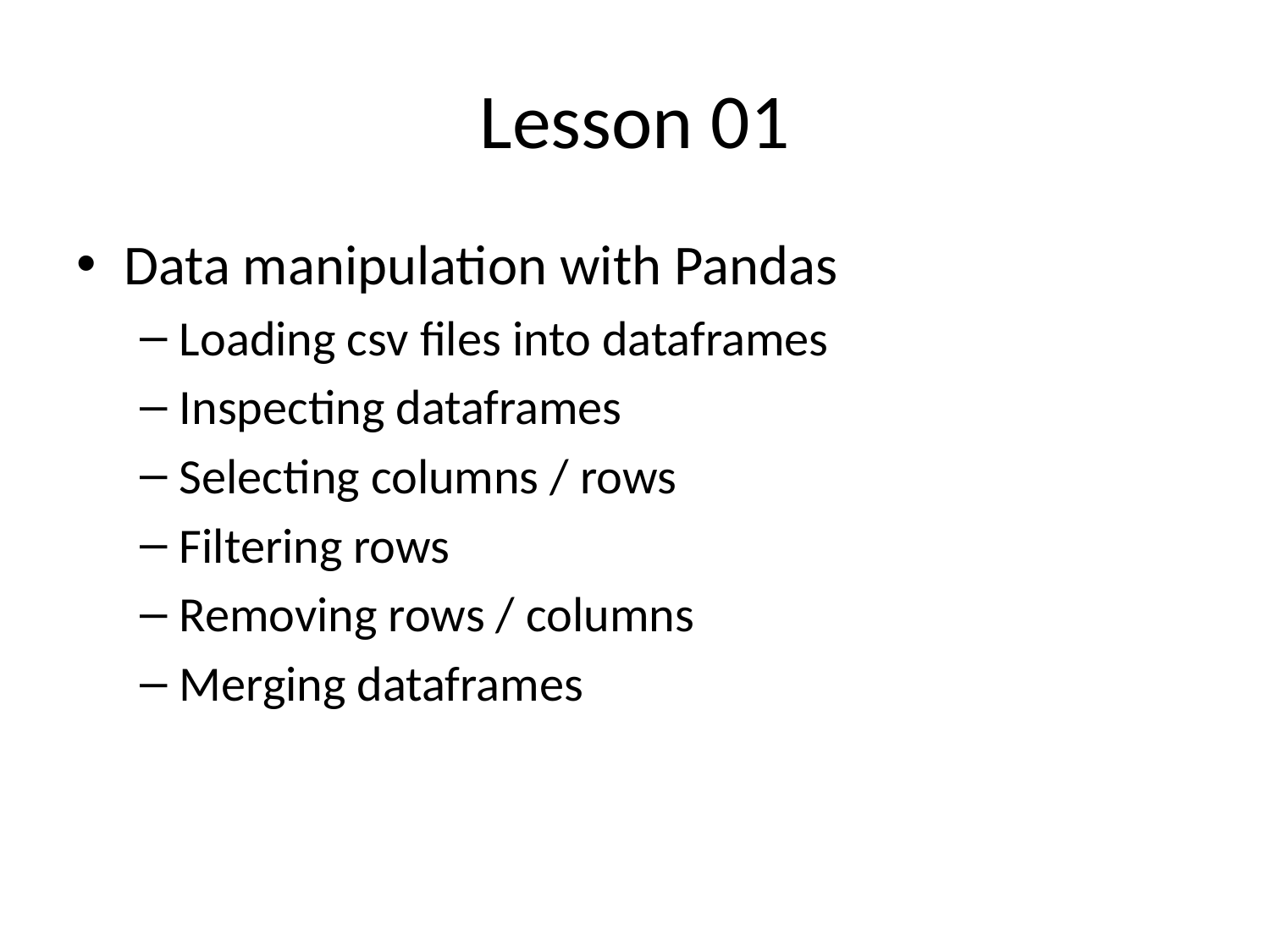

# Lesson 01
Data manipulation with Pandas
Loading csv files into dataframes
Inspecting dataframes
Selecting columns / rows
Filtering rows
Removing rows / columns
Merging dataframes